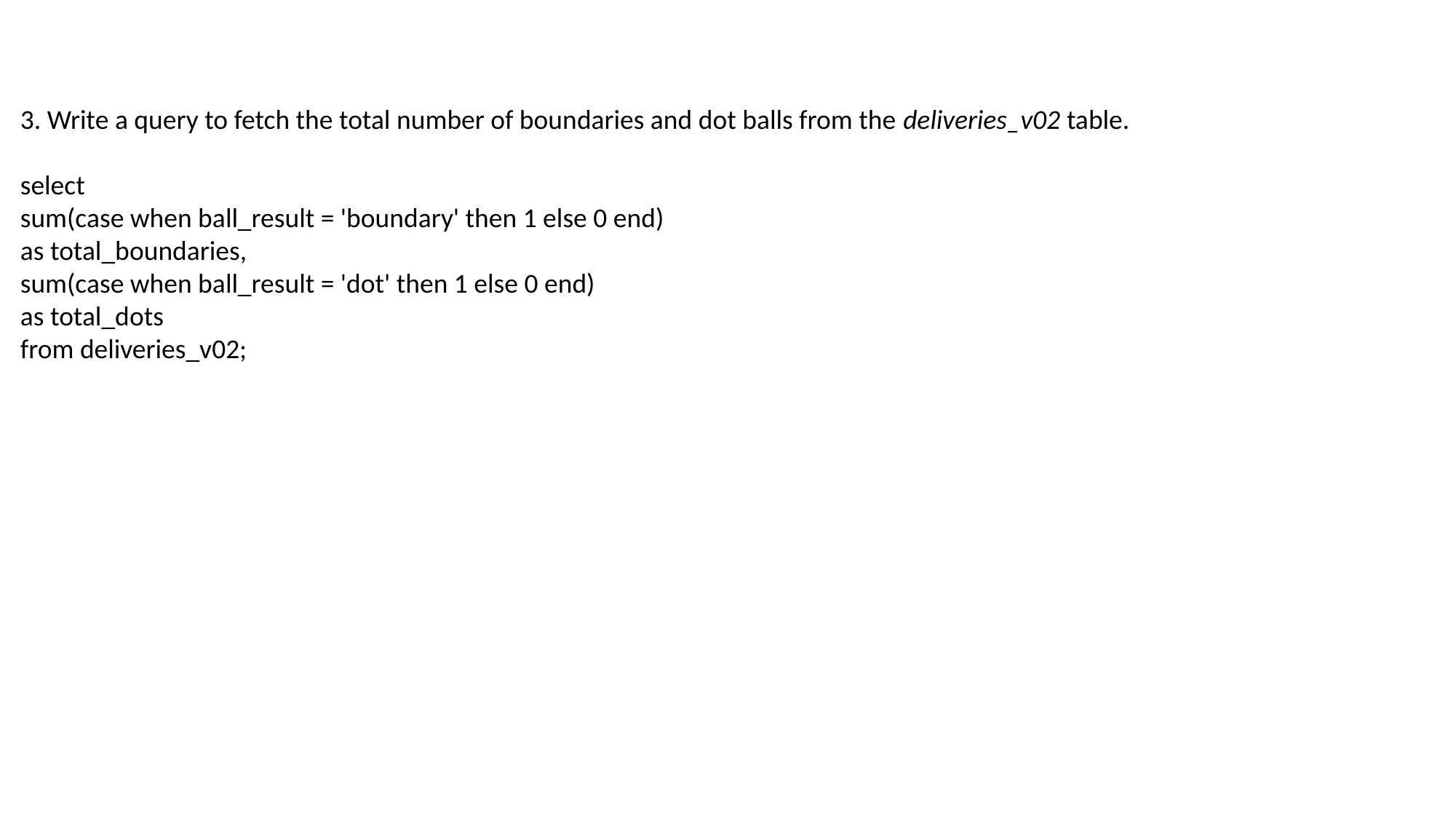

3. Write a query to fetch the total number of boundaries and dot balls from the deliveries_v02 table.

select
sum(case when ball_result = 'boundary' then 1 else 0 end)
as total_boundaries,
sum(case when ball_result = 'dot' then 1 else 0 end)
as total_dots
from deliveries_v02;